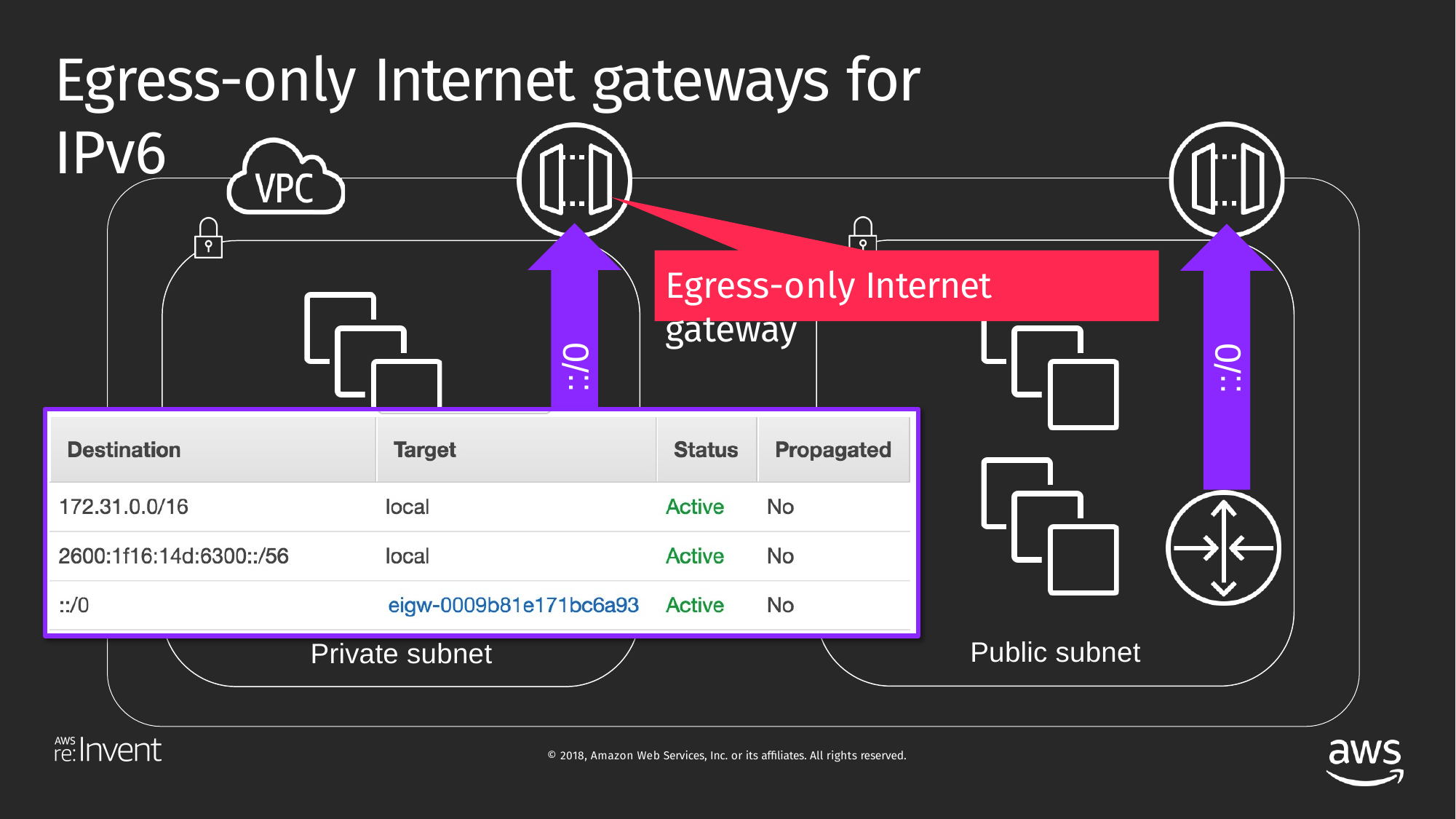

# Egress-only Internet gateways for IPv6

Egress-only Internet gateway
::/0
::/0
Public subnet
Private subnet
© 2018, Amazon Web Services, Inc. or its affiliates. All rights reserved.